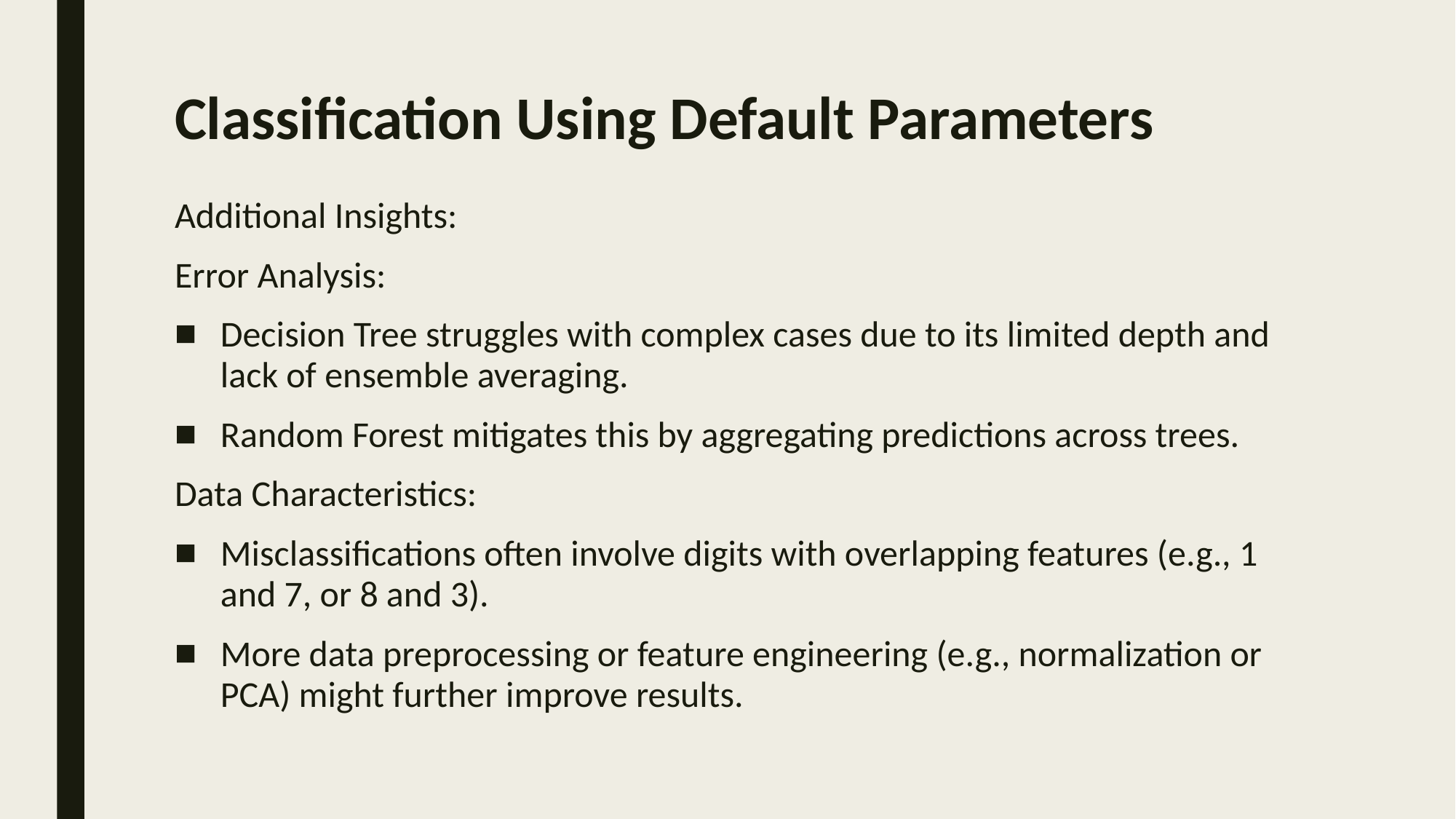

# Classification Using Default Parameters
Additional Insights:
Error Analysis:
Decision Tree struggles with complex cases due to its limited depth and lack of ensemble averaging.
Random Forest mitigates this by aggregating predictions across trees.
Data Characteristics:
Misclassifications often involve digits with overlapping features (e.g., 1 and 7, or 8 and 3).
More data preprocessing or feature engineering (e.g., normalization or PCA) might further improve results.